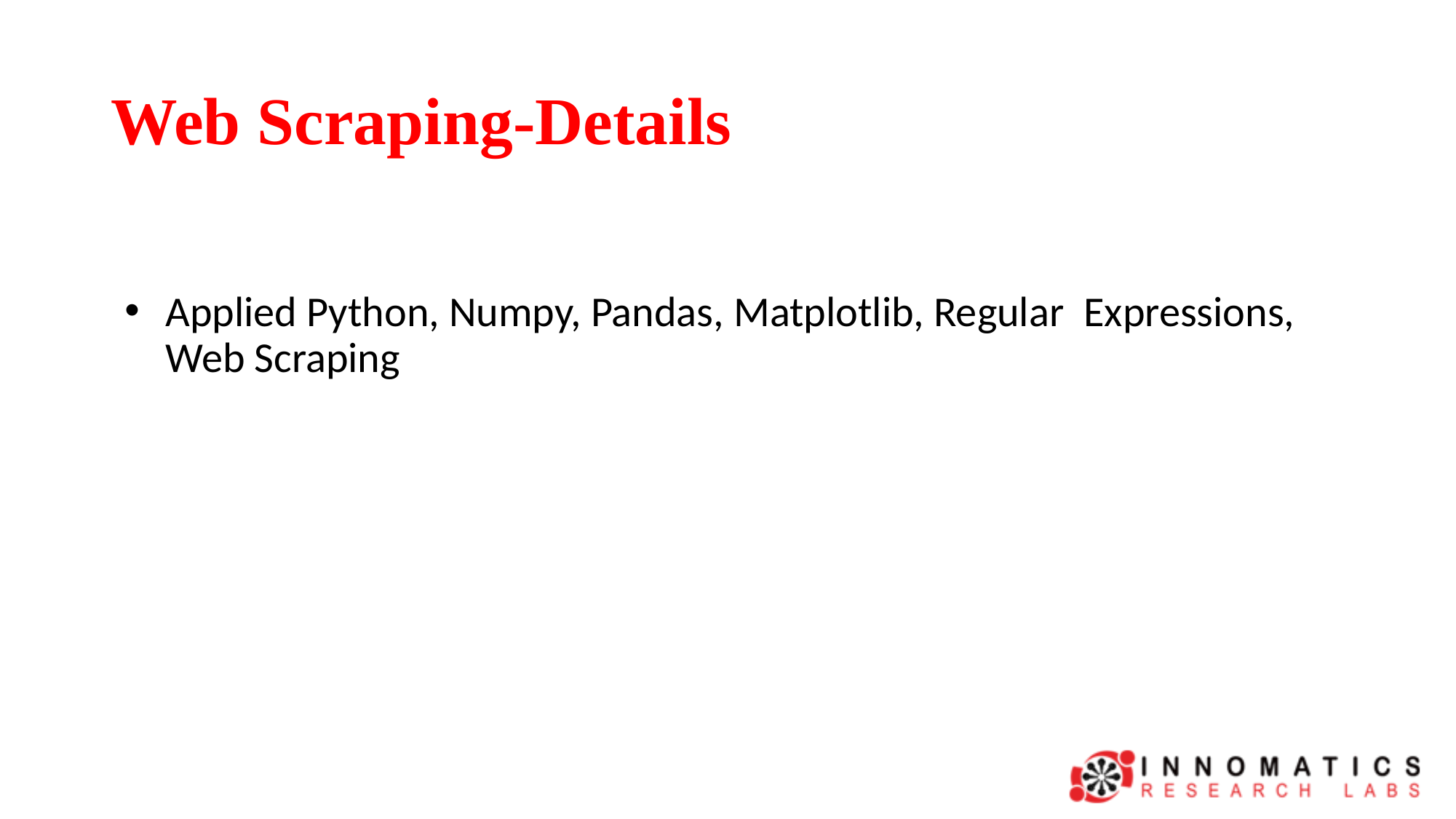

# Web Scraping-Details

Applied Python, Numpy, Pandas, Matplotlib, Regular  Expressions, Web Scraping